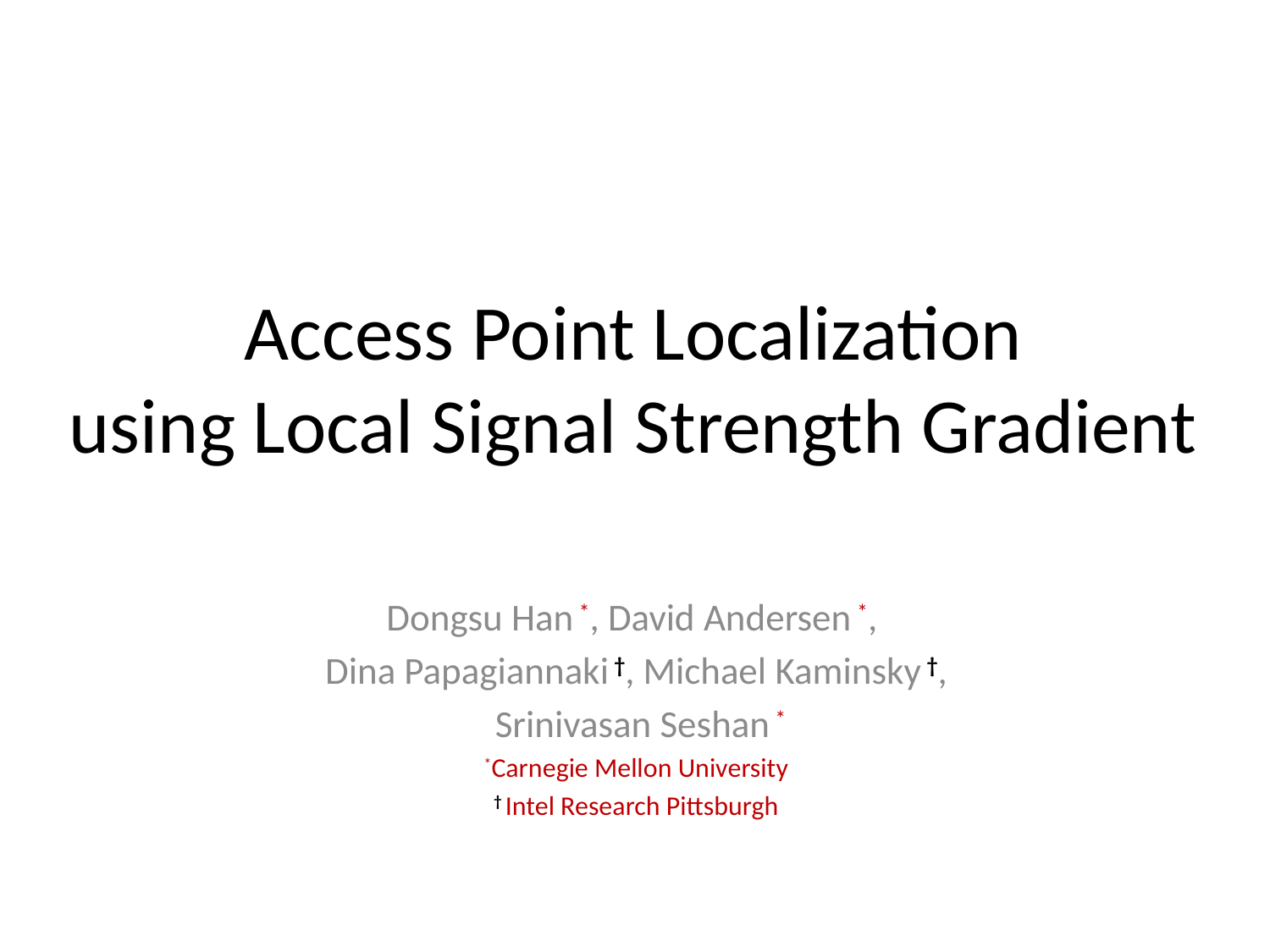

# Access Point Localization using Local Signal Strength Gradient
Dongsu Han *, David Andersen *,
Dina Papagiannaki †, Michael Kaminsky †,
 Srinivasan Seshan *
*Carnegie Mellon University
† Intel Research Pittsburgh